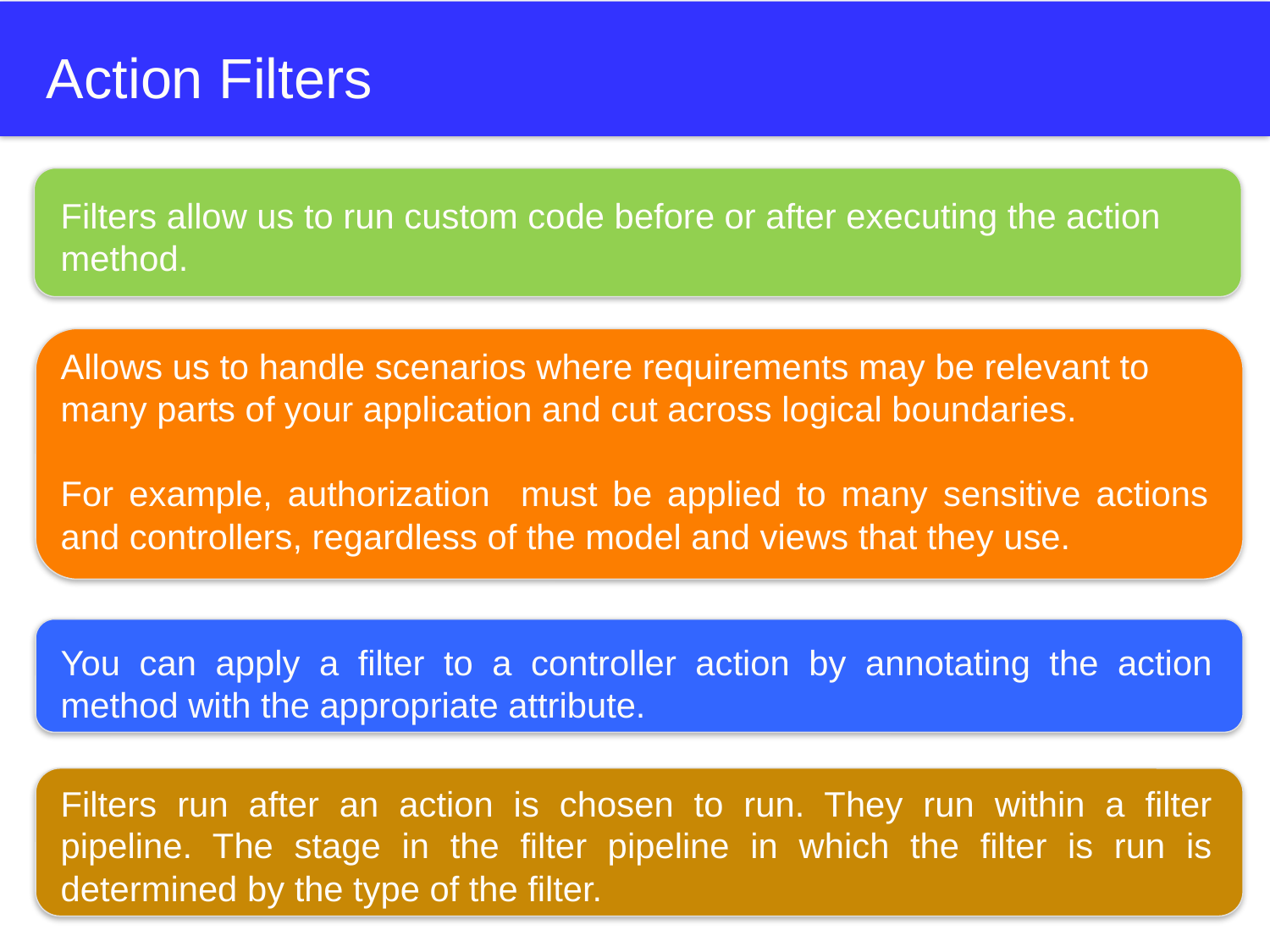

# Action Filters

Filters allow us to run custom code before or after executing the action method.

Allows us to handle scenarios where requirements may be relevant to
many parts of your application and cut across logical boundaries.

For example, authorization  must be applied to many sensitive actions and controllers, regardless of the model and views that they use.

You can apply a filter to a controller action by annotating the action method with the appropriate attribute.

Filters run after an action is chosen to run. They run within a filter pipeline. The stage in the filter pipeline in which the filter is run is determined by the type of the filter.